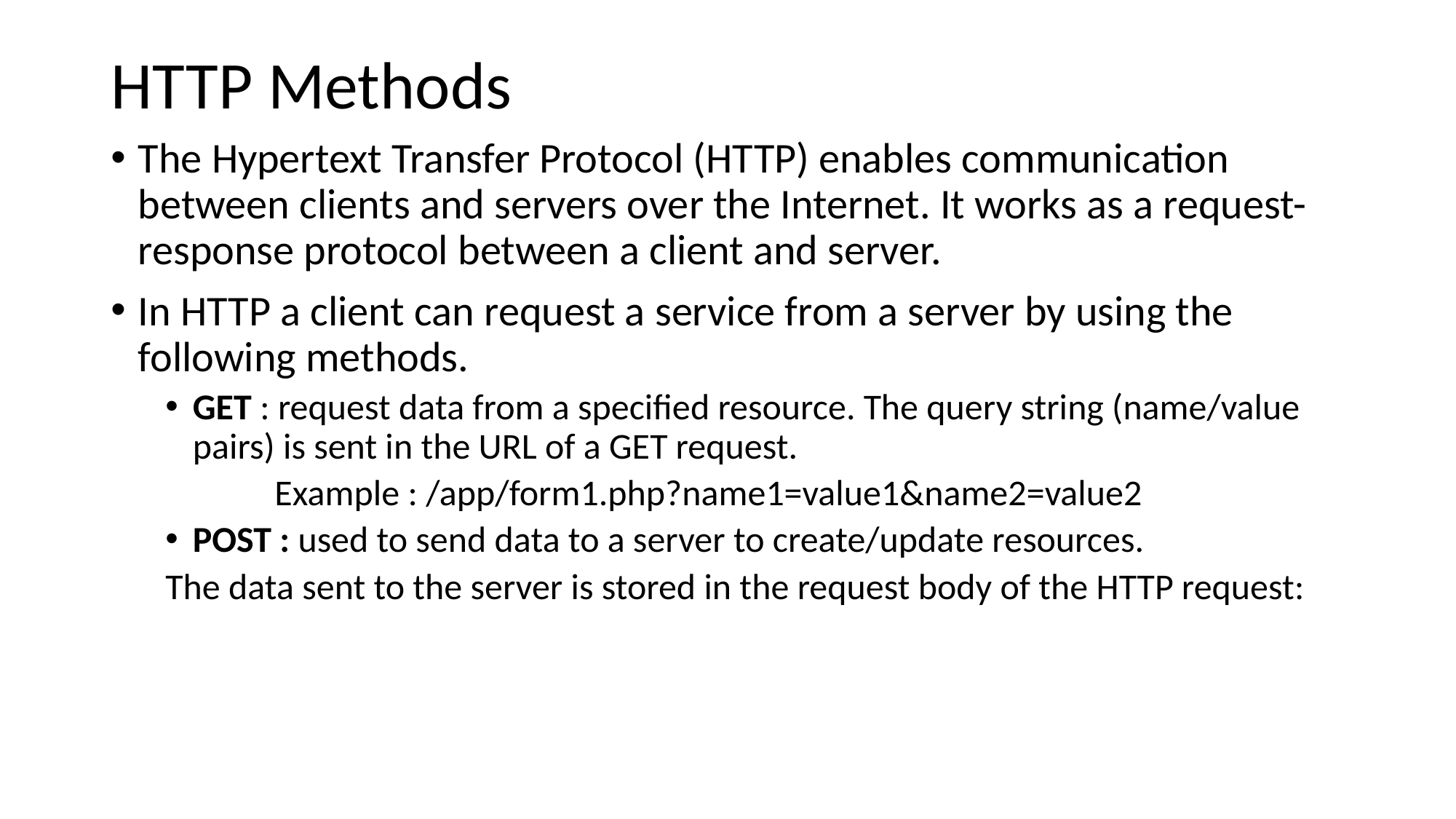

# HTTP Methods
The Hypertext Transfer Protocol (HTTP) enables communication between clients and servers over the Internet. It works as a request-response protocol between a client and server.
In HTTP a client can request a service from a server by using the following methods.
GET : request data from a specified resource. The query string (name/value pairs) is sent in the URL of a GET request.
	Example : /app/form1.php?name1=value1&name2=value2
POST : used to send data to a server to create/update resources.
The data sent to the server is stored in the request body of the HTTP request: